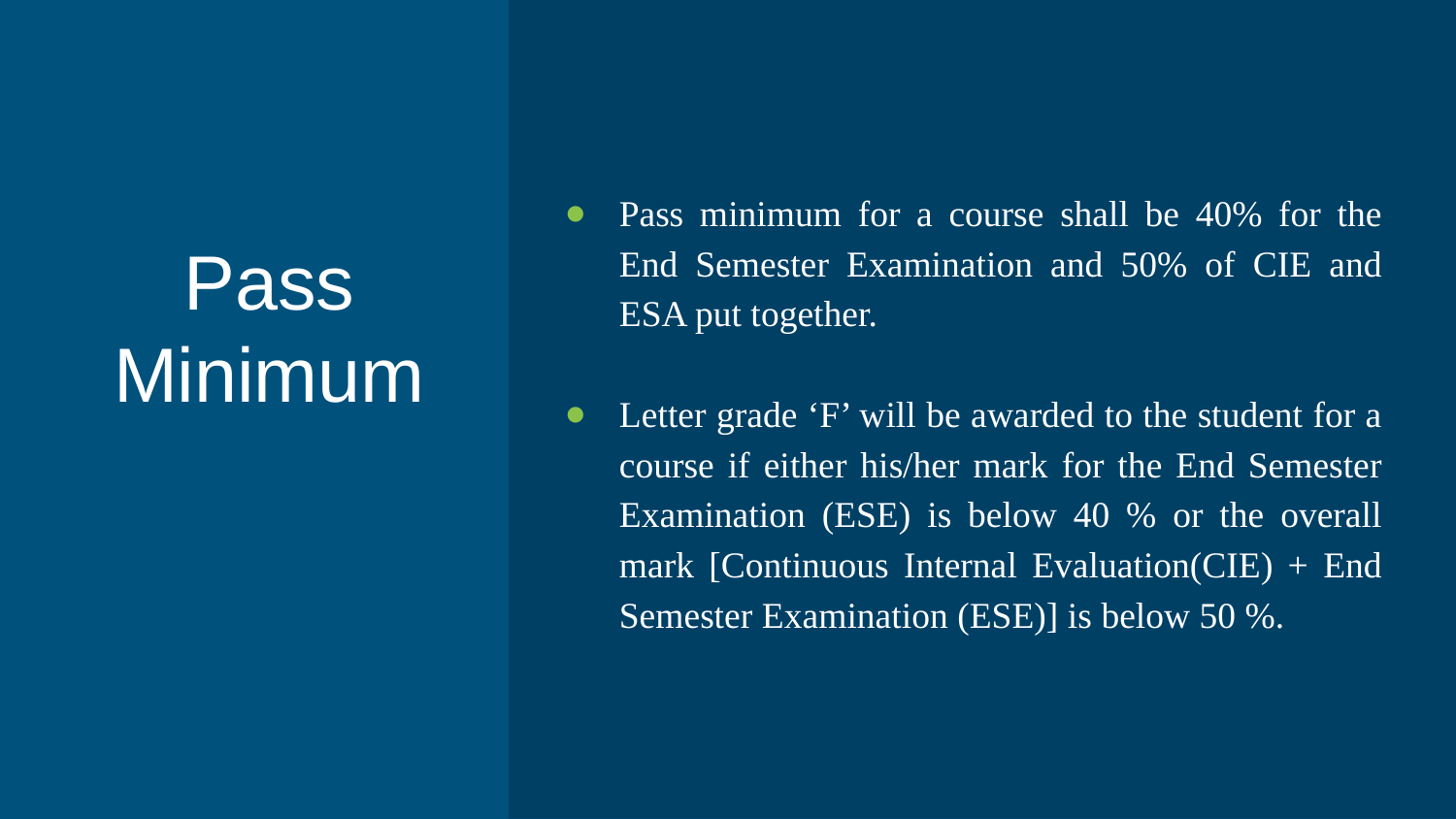

Pass minimum for a course shall be 40% for the End Semester Examination and 50% of CIE and ESA put together.

Letter grade ‘F’ will be awarded to the student for a course if either his/her mark for the End Semester Examination (ESE) is below 40 % or the overall mark [Continuous Internal Evaluation(CIE) + End Semester Examination (ESE)] is below 50 %.
# Pass Minimum